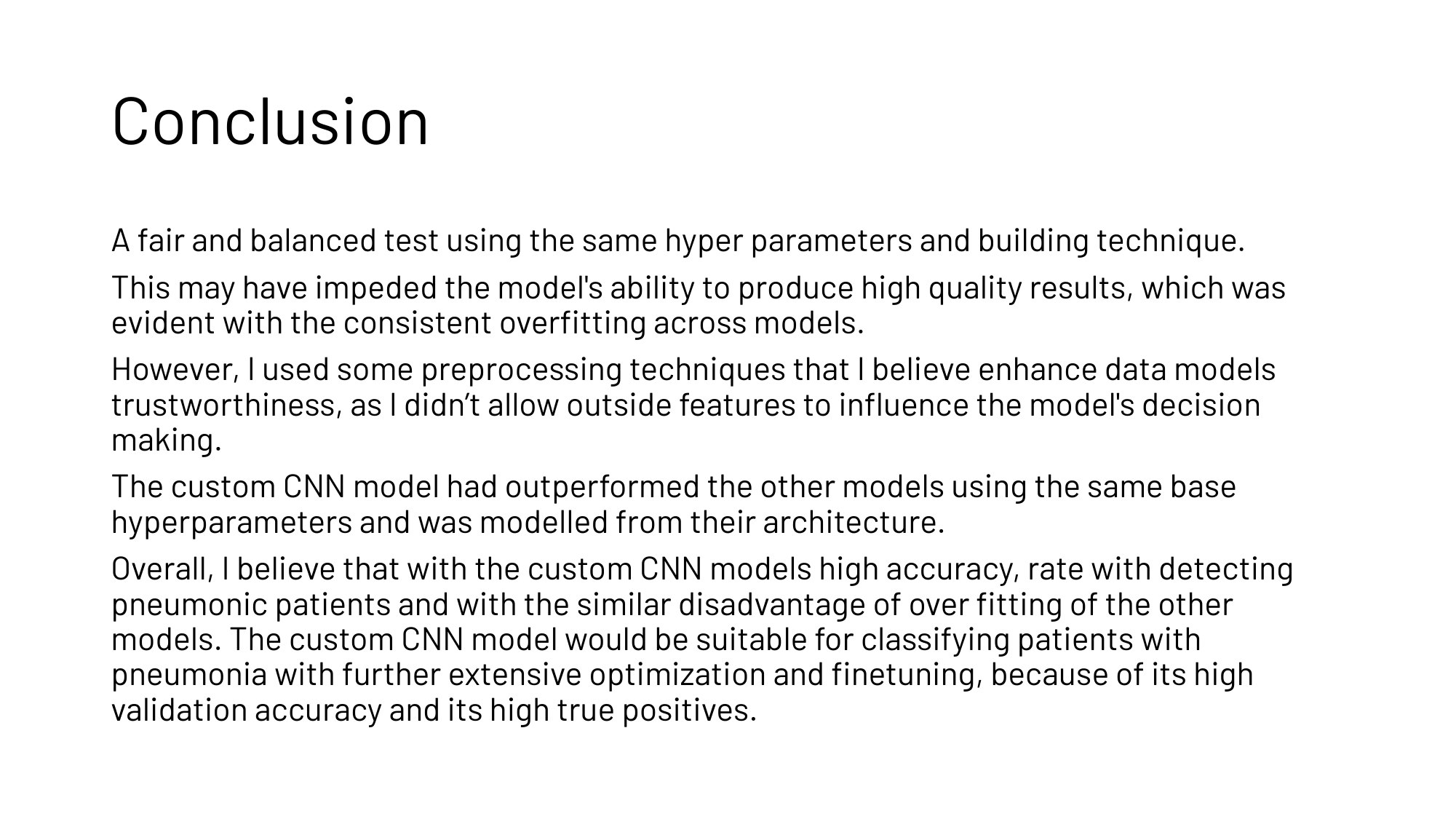

# Conclusion
A fair and balanced test using the same hyper parameters and building technique.
This may have impeded the model's ability to produce high quality results, which was evident with the consistent overfitting across models.
However, I used some preprocessing techniques that I believe enhance data models trustworthiness, as I didn’t allow outside features to influence the model's decision making.
The custom CNN model had outperformed the other models using the same base hyperparameters and was modelled from their architecture.
Overall, I believe that with the custom CNN models high accuracy, rate with detecting pneumonic patients and with the similar disadvantage of over fitting of the other models. The custom CNN model would be suitable for classifying patients with pneumonia with further extensive optimization and finetuning, because of its high validation accuracy and its high true positives.